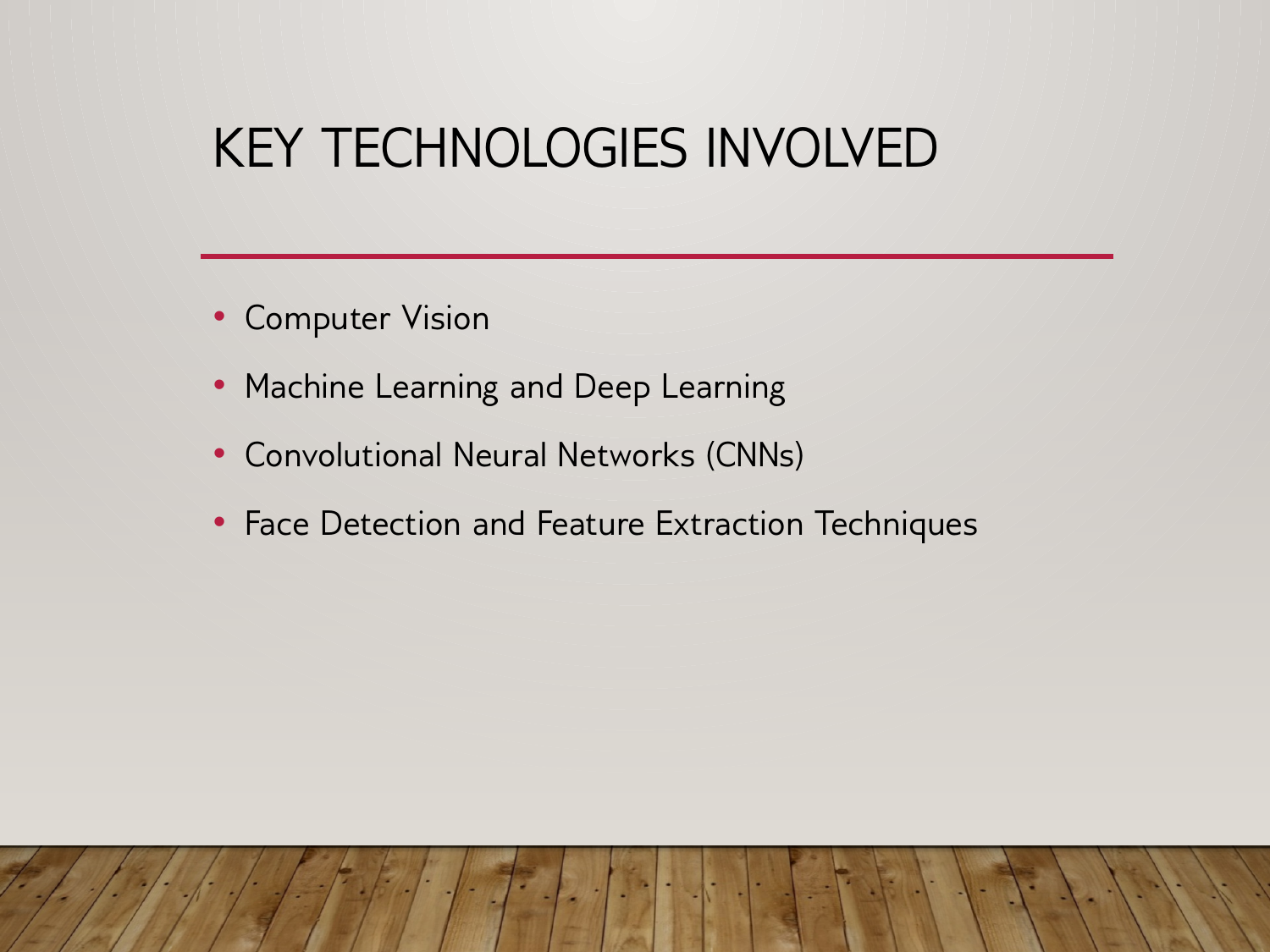

# Key Technologies Involved
Computer Vision
Machine Learning and Deep Learning
Convolutional Neural Networks (CNNs)
Face Detection and Feature Extraction Techniques